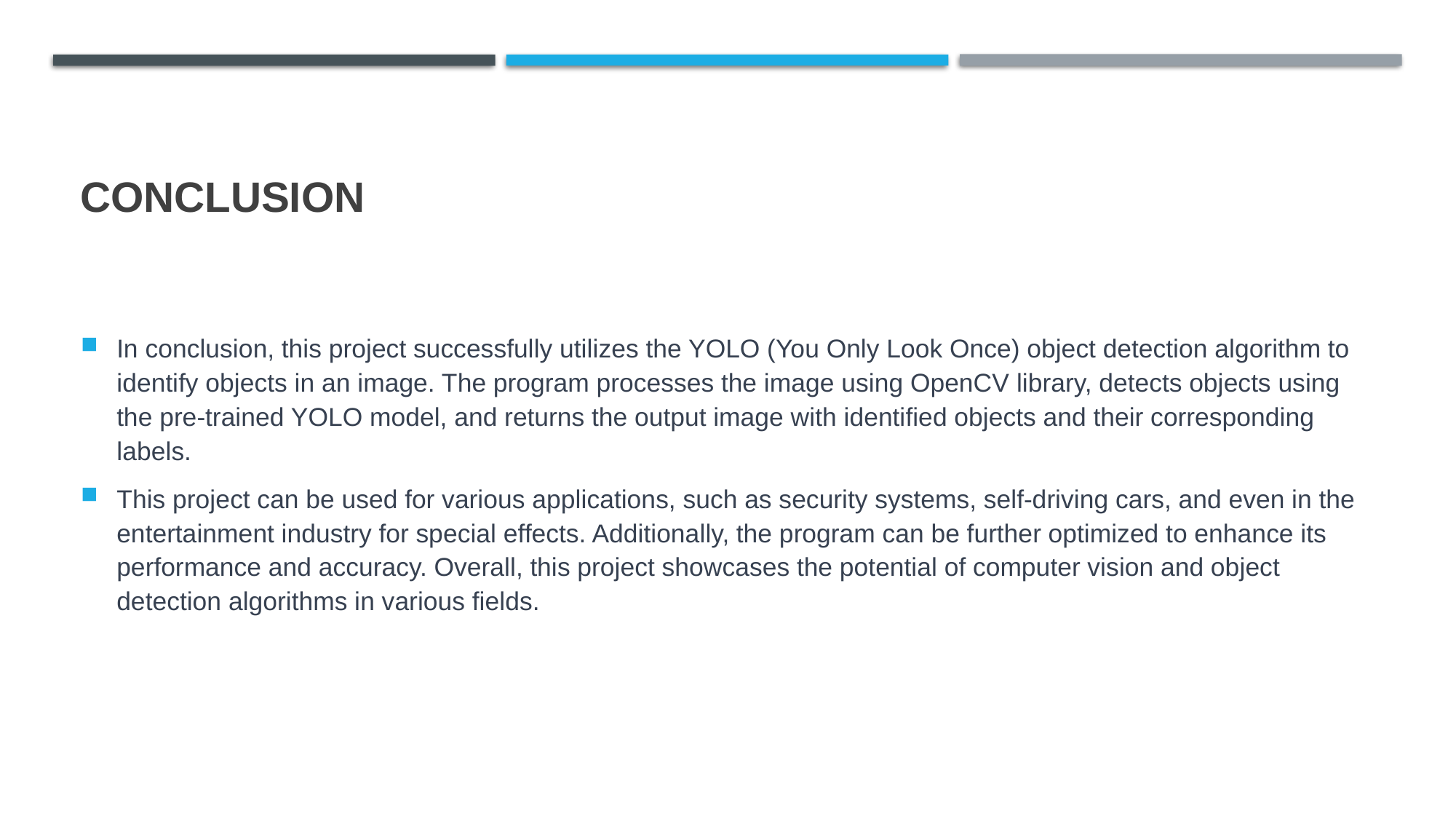

# Conclusion
In conclusion, this project successfully utilizes the YOLO (You Only Look Once) object detection algorithm to identify objects in an image. The program processes the image using OpenCV library, detects objects using the pre-trained YOLO model, and returns the output image with identified objects and their corresponding labels.
This project can be used for various applications, such as security systems, self-driving cars, and even in the entertainment industry for special effects. Additionally, the program can be further optimized to enhance its performance and accuracy. Overall, this project showcases the potential of computer vision and object detection algorithms in various fields.